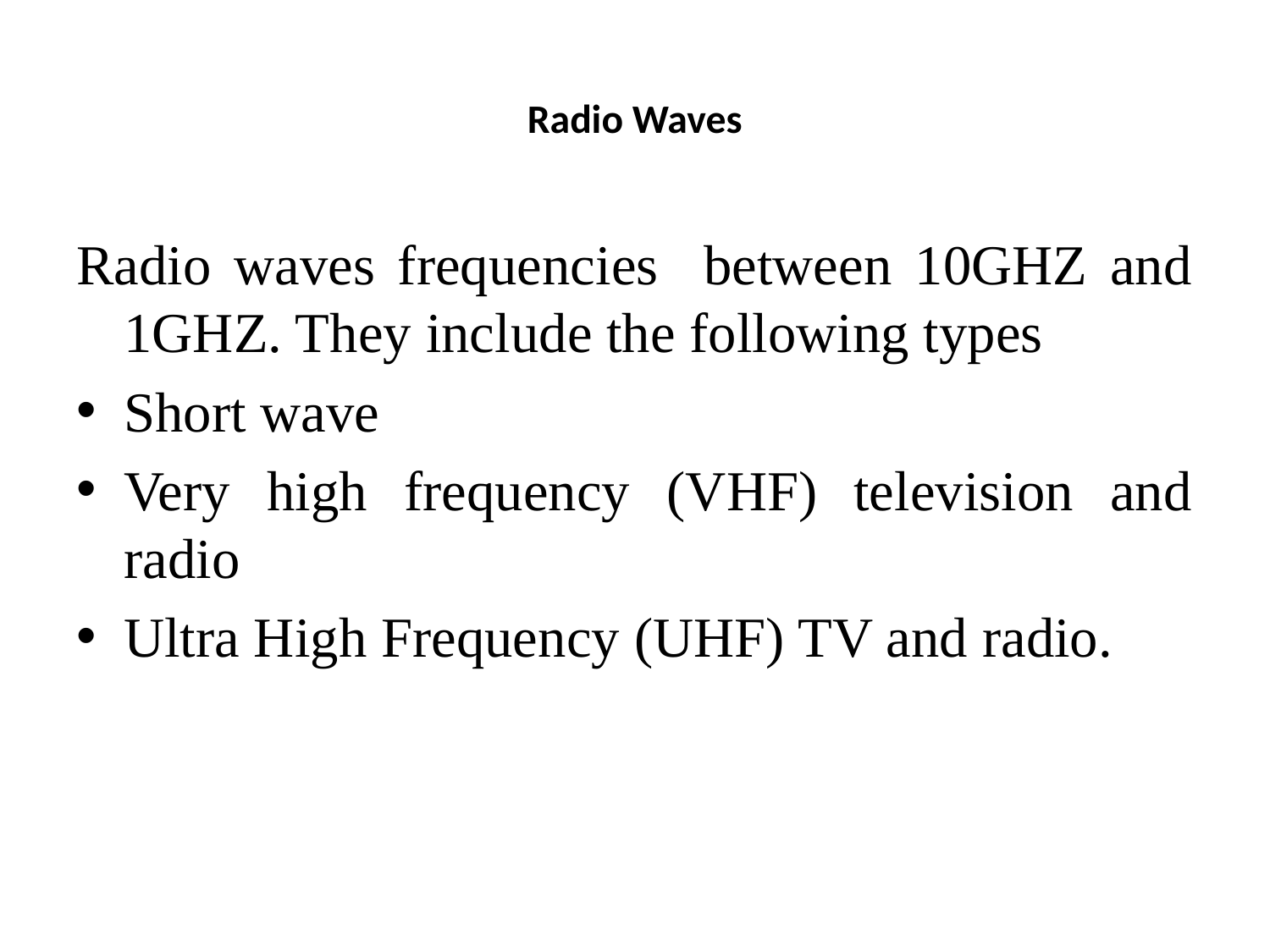

# Radio Waves
Radio waves frequencies  between 10GHZ and 1GHZ. They include the following types
Short wave
Very high frequency (VHF) television and radio
Ultra High Frequency (UHF) TV and radio.